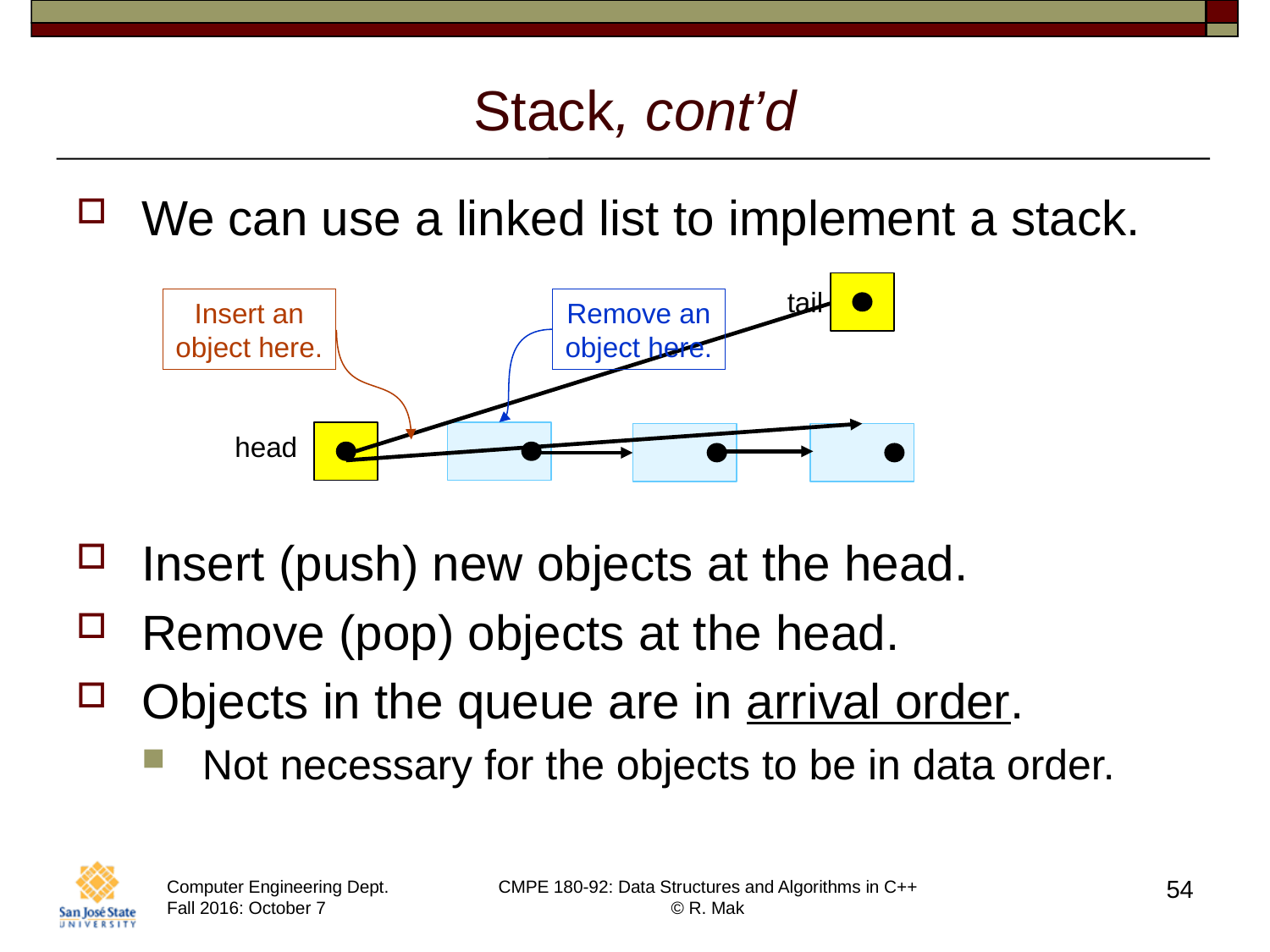

# Stack, cont’d
We can use a linked list to implement a stack.

Insert (push) new objects at the head.
Remove (pop) objects at the head.
Objects in the queue are in arrival order.
Not necessary for the objects to be in data order.

tail

head

Insert an
object here.
Remove an
object here.
54